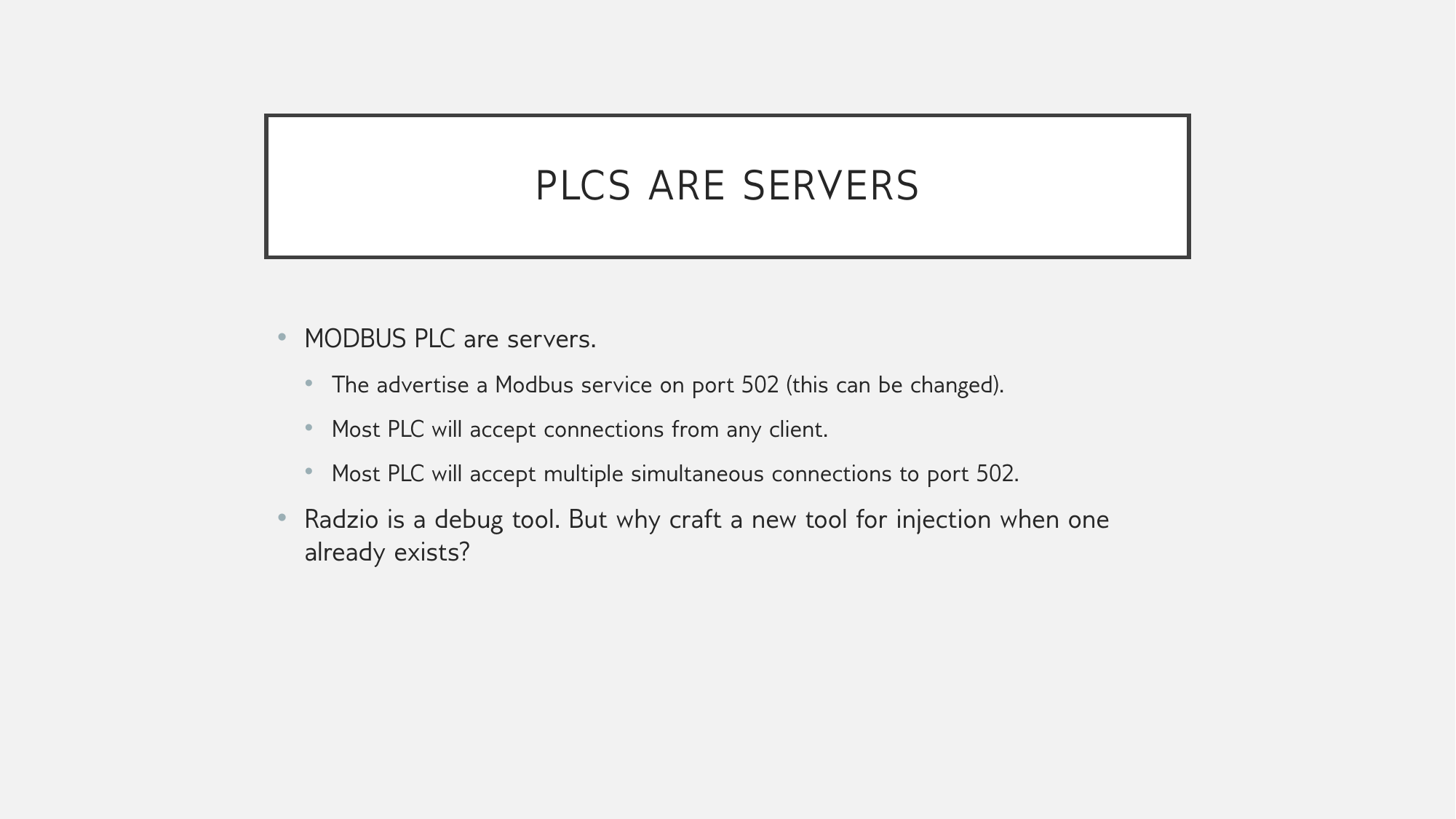

# PLCs are SERVERS
MODBUS PLC are servers.
The advertise a Modbus service on port 502 (this can be changed).
Most PLC will accept connections from any client.
Most PLC will accept multiple simultaneous connections to port 502.
Radzio is a debug tool. But why craft a new tool for injection when one already exists?